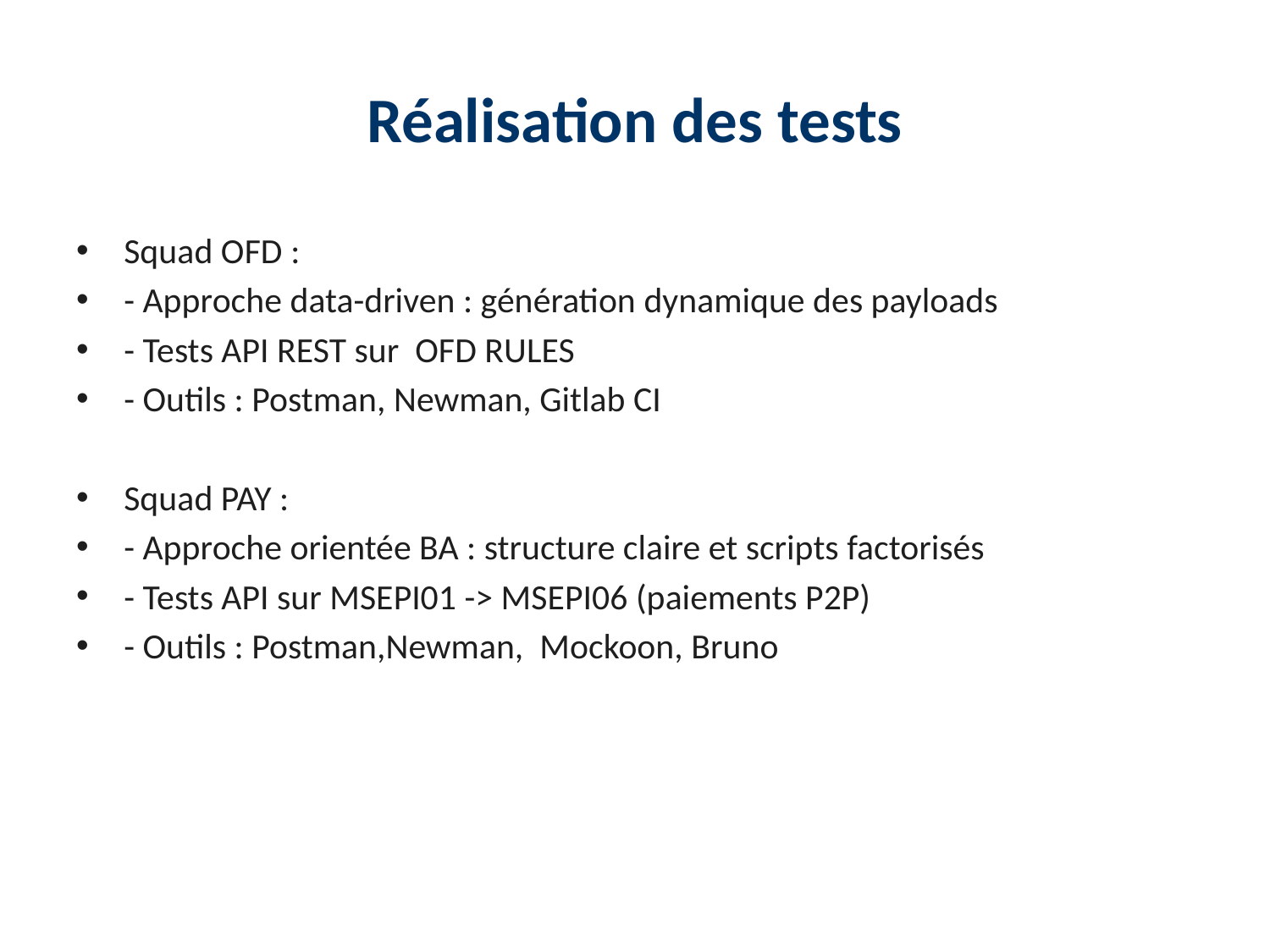

# Réalisation des tests
Squad OFD :
- Approche data-driven : génération dynamique des payloads
- Tests API REST sur  OFD RULES
- Outils : Postman, Newman, Gitlab CI

Squad PAY :
- Approche orientée BA : structure claire et scripts factorisés
- Tests API sur MSEPI01 -> MSEPI06 (paiements P2P)
- Outils : Postman,Newman,  Mockoon, Bruno